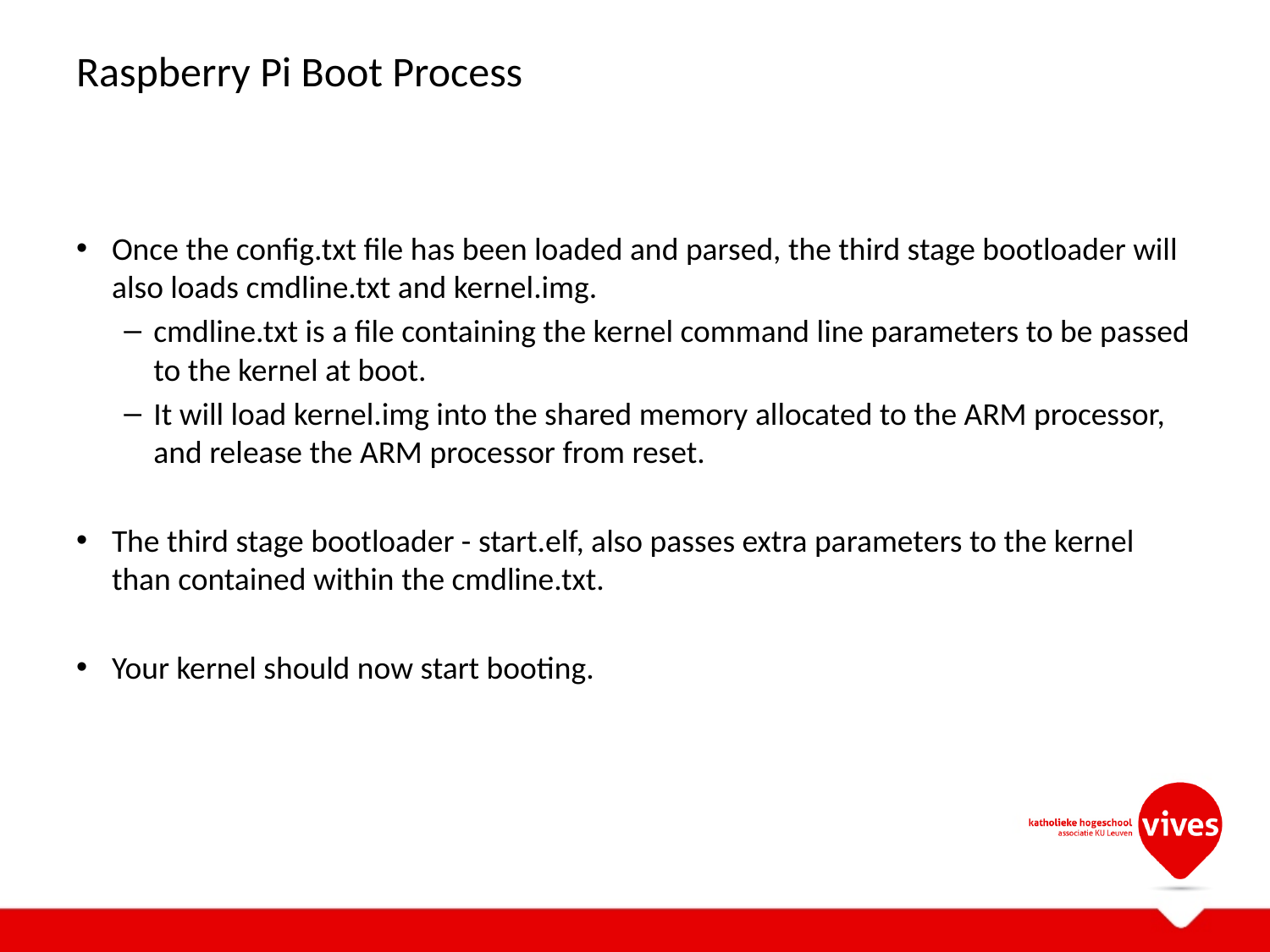

# Raspberry Pi Boot Process
Once the config.txt file has been loaded and parsed, the third stage bootloader will also loads cmdline.txt and kernel.img.
cmdline.txt is a file containing the kernel command line parameters to be passed to the kernel at boot.
It will load kernel.img into the shared memory allocated to the ARM processor, and release the ARM processor from reset.

The third stage bootloader - start.elf, also passes extra parameters to the kernel than contained within the cmdline.txt.

Your kernel should now start booting.